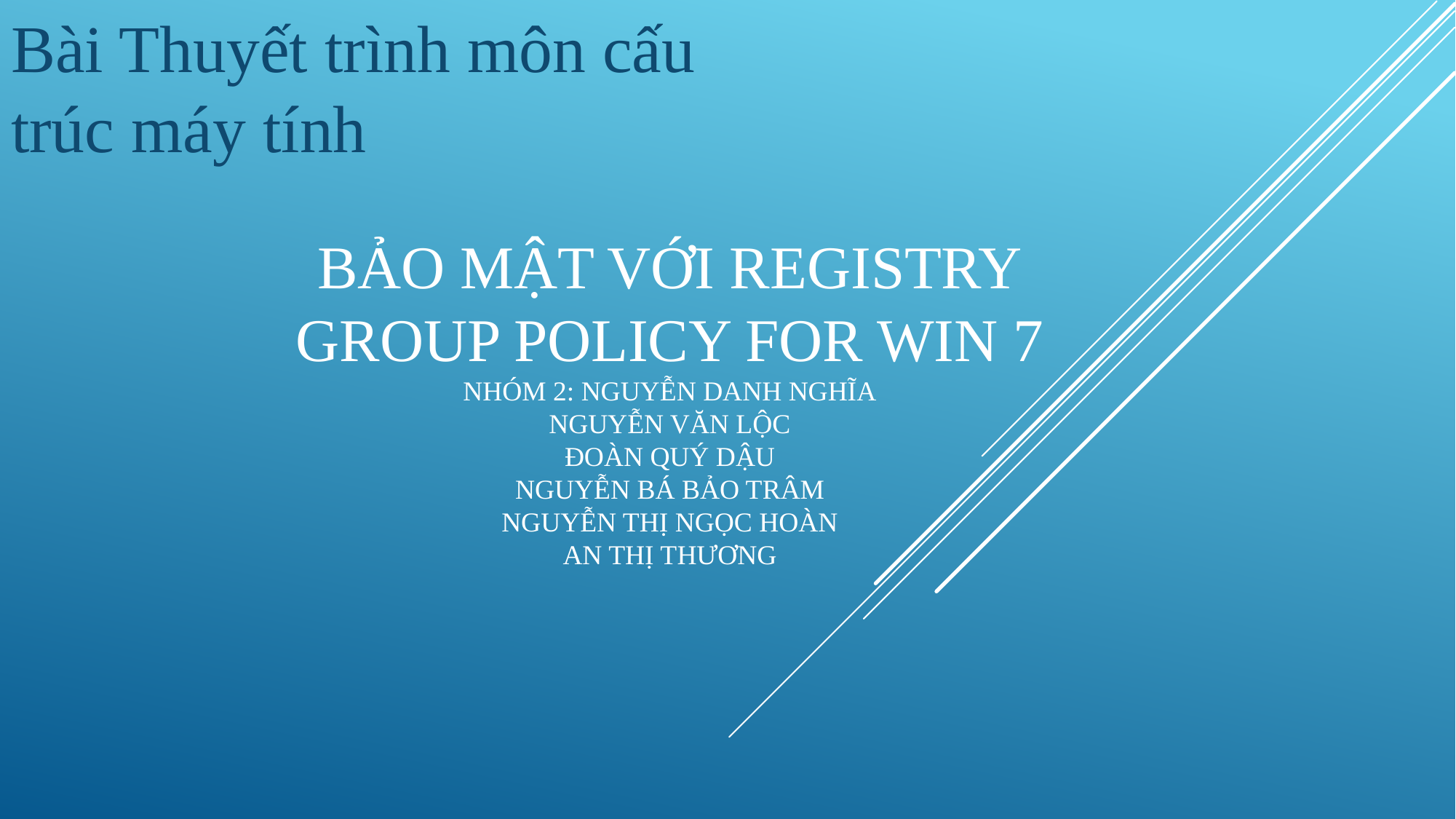

Bài Thuyết trình môn cấu trúc máy tính
# Bảo mật với registry group policy for win 7 nhóm 2: nguyễn danh nghĩa nguyễn văn lộc đoàn quý dậu nguyễn bá bảo trâm nguyễn thị ngọc hoàn an thị thương